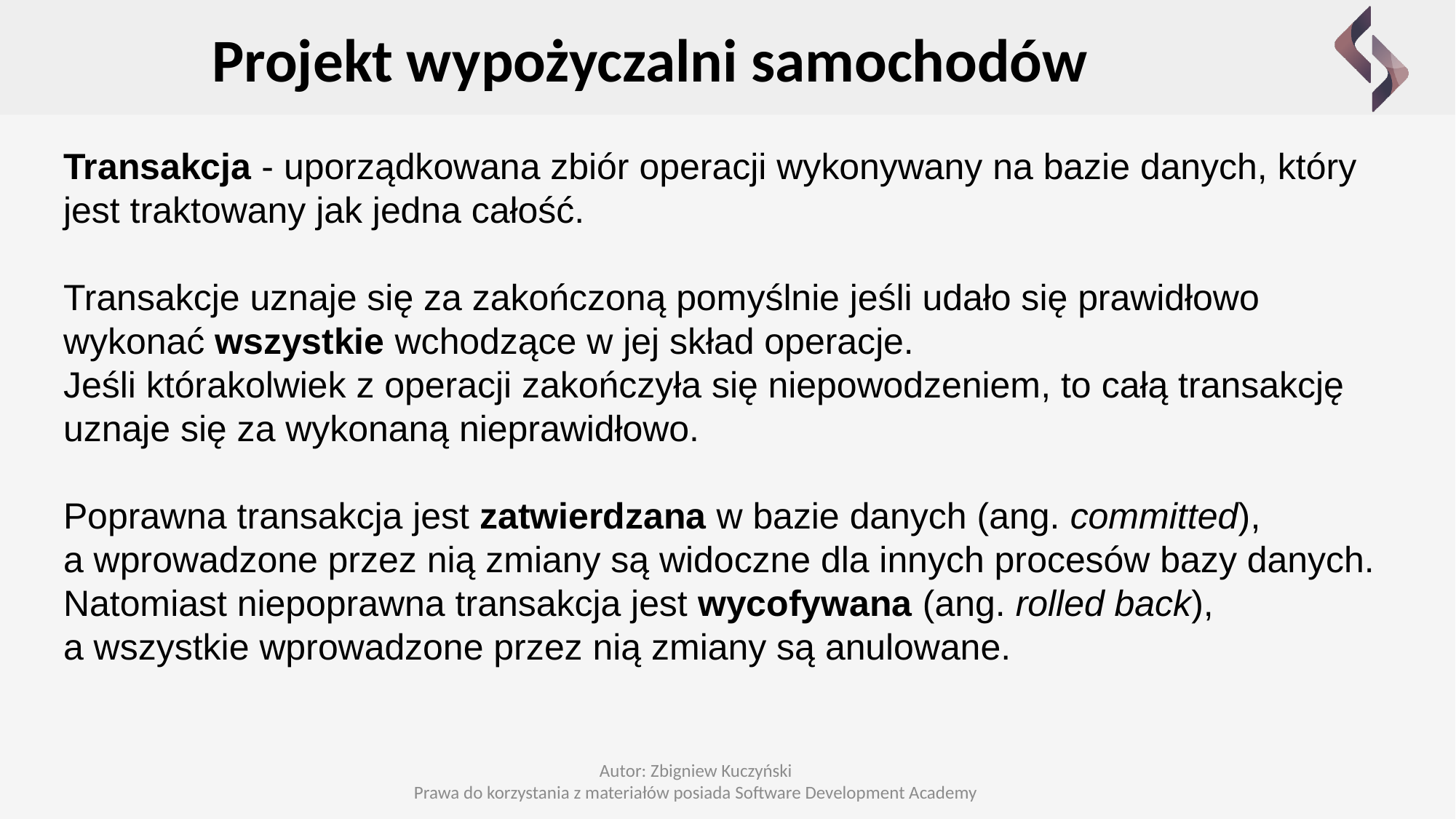

Projekt wypożyczalni samochodów
Transakcja - uporządkowana zbiór operacji wykonywany na bazie danych, który jest traktowany jak jedna całość.

Transakcje uznaje się za zakończoną pomyślnie jeśli udało się prawidłowo wykonać wszystkie wchodzące w jej skład operacje.
Jeśli którakolwiek z operacji zakończyła się niepowodzeniem, to całą transakcję uznaje się za wykonaną nieprawidłowo.

Poprawna transakcja jest zatwierdzana w bazie danych (ang. committed), a wprowadzone przez nią zmiany są widoczne dla innych procesów bazy danych.
Natomiast niepoprawna transakcja jest wycofywana (ang. rolled back), a wszystkie wprowadzone przez nią zmiany są anulowane.

Autor: Zbigniew Kuczyński
Prawa do korzystania z materiałów posiada Software Development Academy